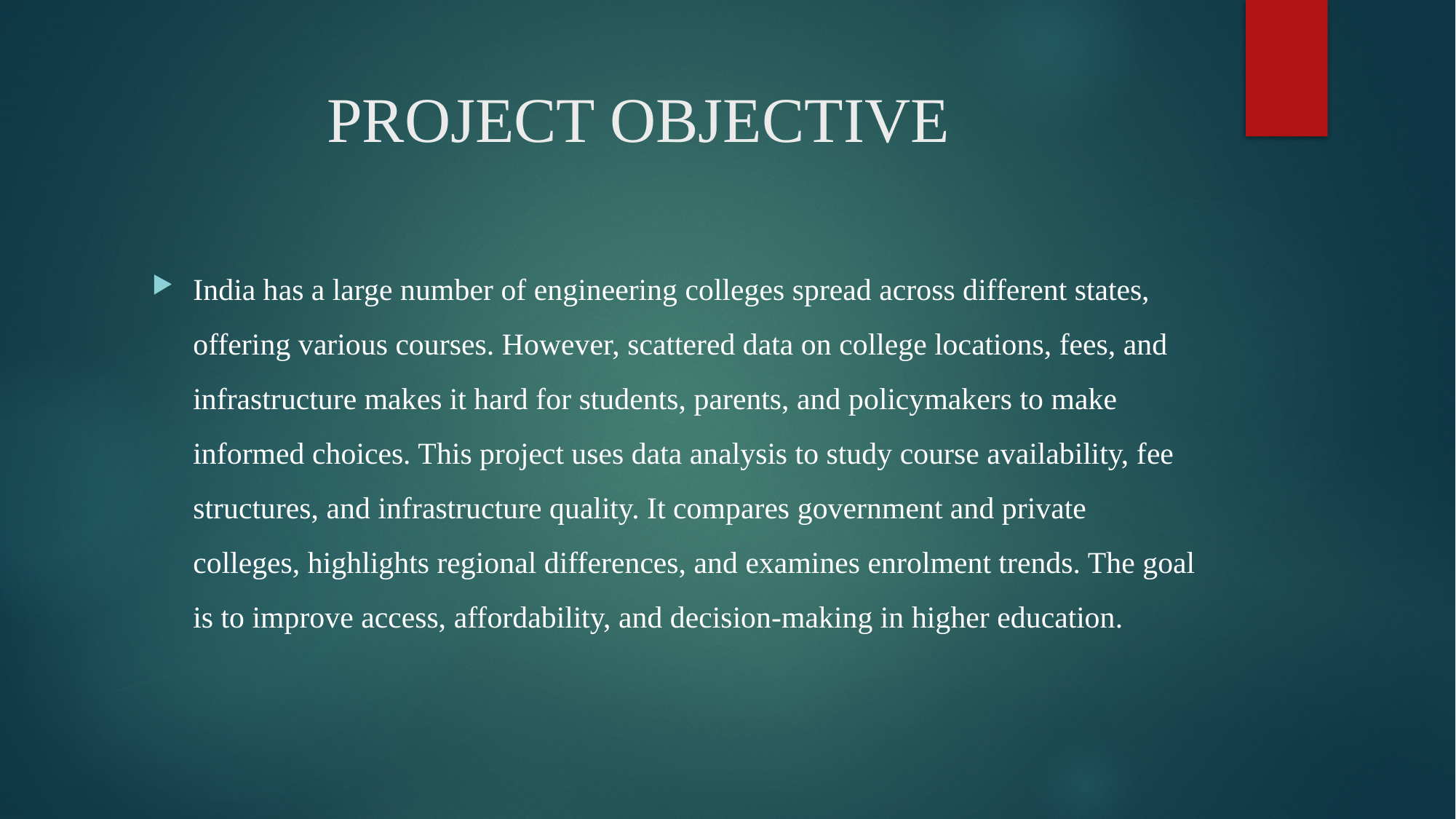

# PROJECT OBJECTIVE
India has a large number of engineering colleges spread across different states, offering various courses. However, scattered data on college locations, fees, and infrastructure makes it hard for students, parents, and policymakers to make informed choices. This project uses data analysis to study course availability, fee structures, and infrastructure quality. It compares government and private colleges, highlights regional differences, and examines enrolment trends. The goal is to improve access, affordability, and decision-making in higher education.